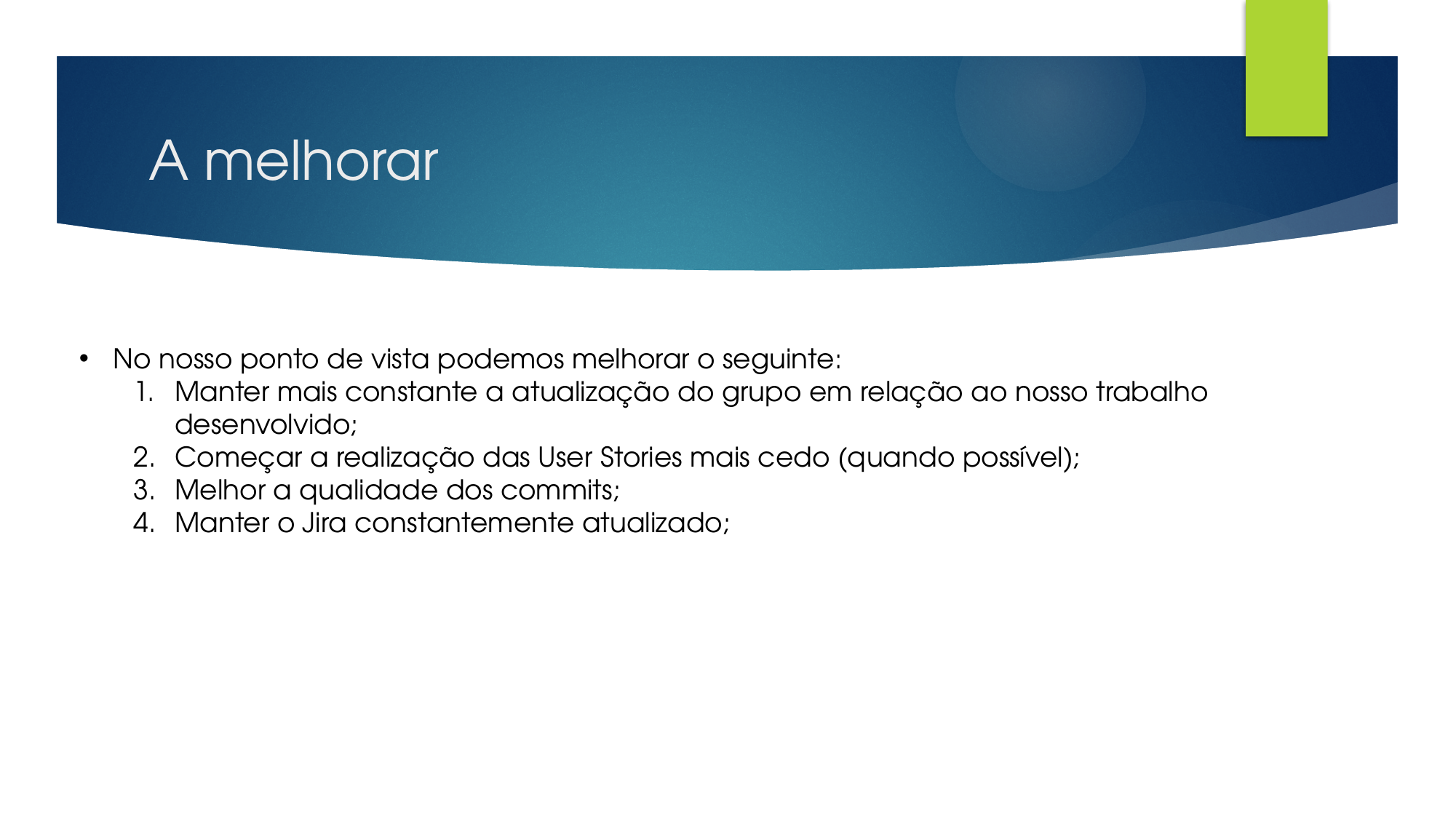

# A melhorar
No nosso ponto de vista podemos melhorar o seguinte:
Manter mais constante a atualização do grupo em relação ao nosso trabalho desenvolvido;
Começar a realização das User Stories mais cedo (quando possível);
Melhor a qualidade dos commits;
Manter o Jira constantemente atualizado;